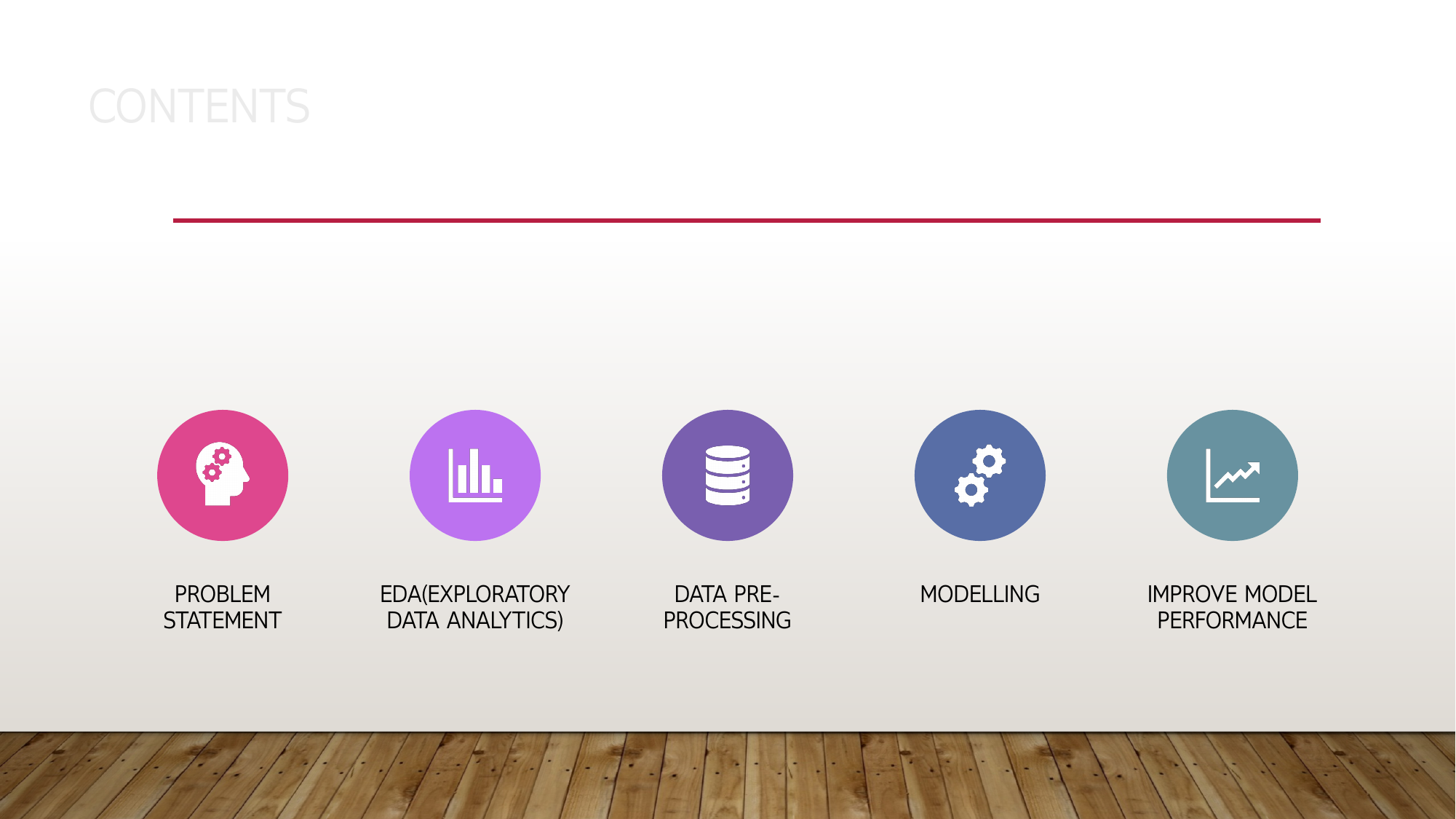

# Contents
Problem Statement
EDA(Exploratory Data Analytics)
Data Pre-processing
Modelling
Improve Model Performance